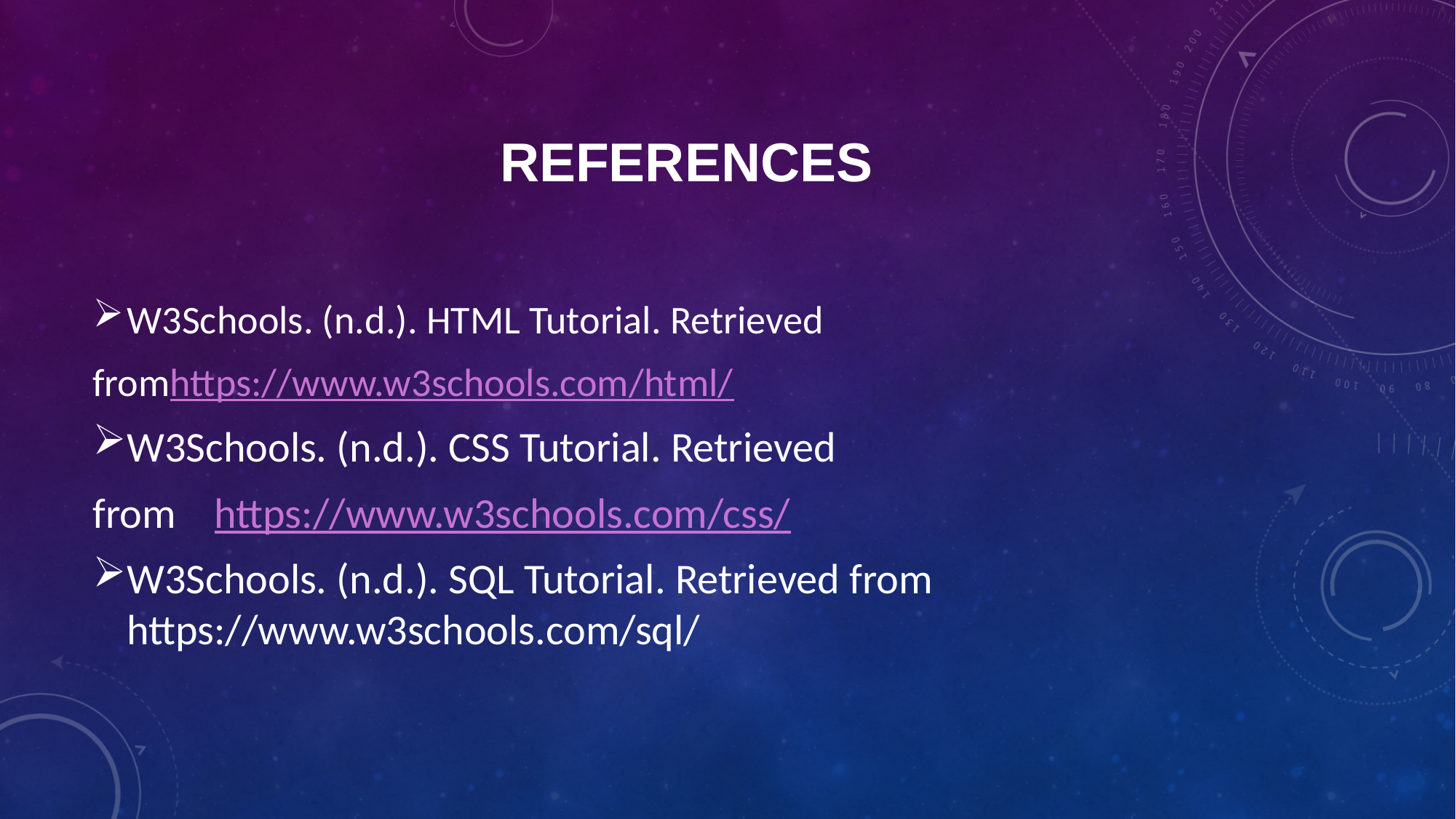

# References
W3Schools. (n.d.). HTML Tutorial. Retrieved
fromhttps://www.w3schools.com/html/
W3Schools. (n.d.). CSS Tutorial. Retrieved
from    https://www.w3schools.com/css/
W3Schools. (n.d.). SQL Tutorial. Retrieved from https://www.w3schools.com/sql/